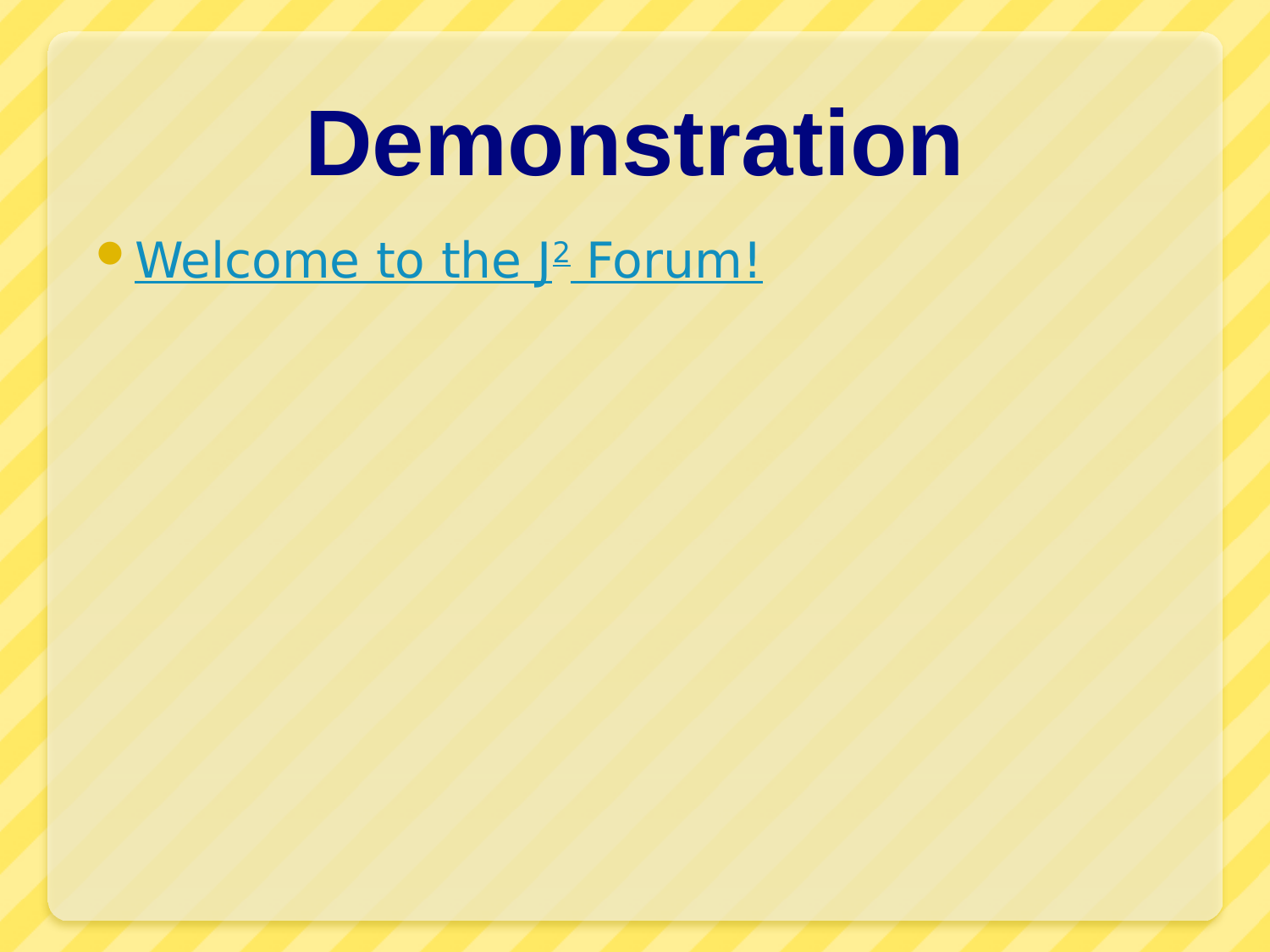

# Demonstration
Welcome to the J2 Forum!